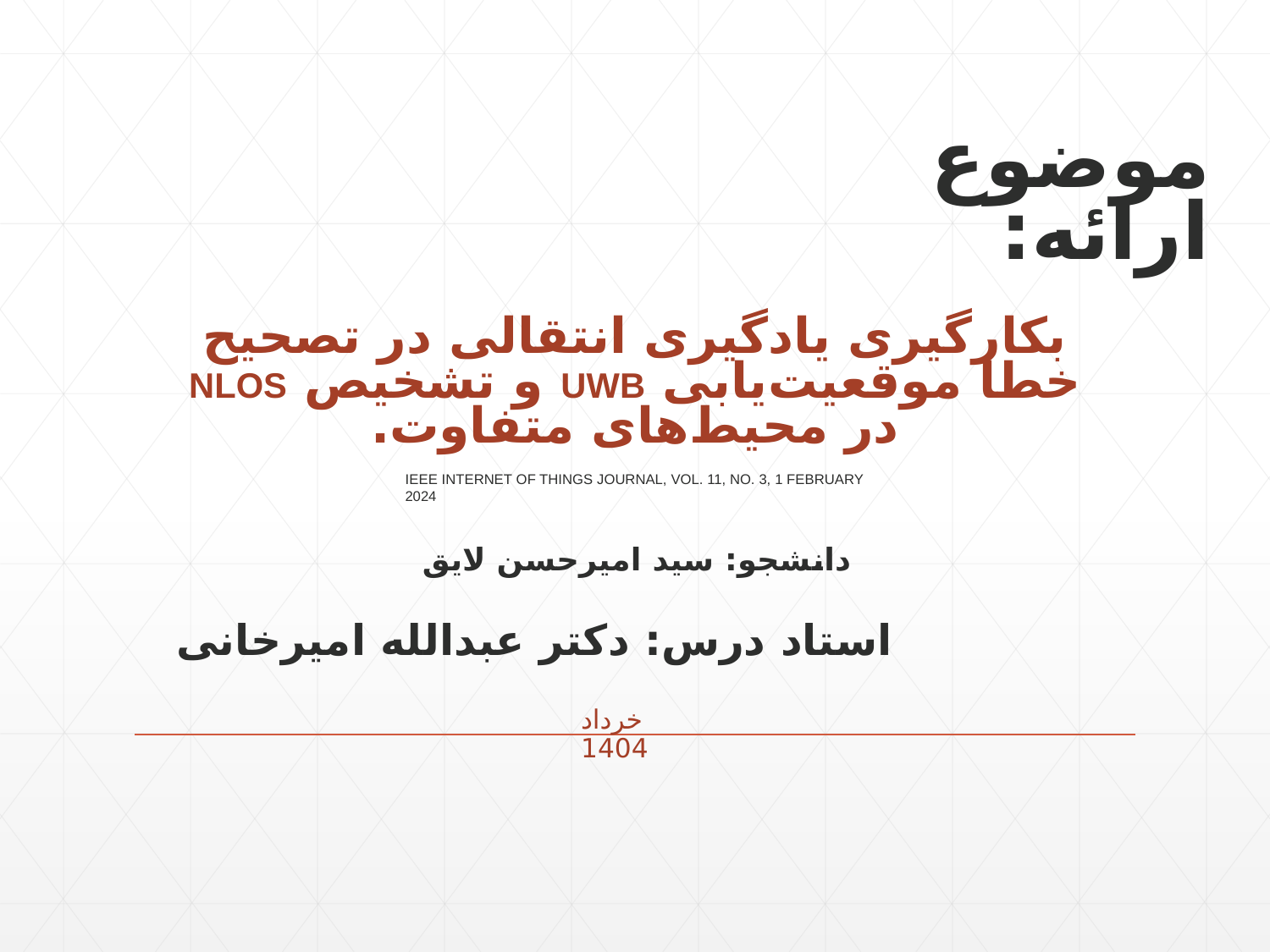

موضوع ارائه:
# بکارگیری یادگیری انتقالی در تصحیح خطا موقعیت‌یابی UWB و تشخیص NLOS در محیط‌های متفاوت.
IEEE INTERNET OF THINGS JOURNAL, VOL. 11, NO. 3, 1 FEBRUARY 2024
دانشجو: سید امیرحسن لایق
استاد درس: دکتر عبدالله امیرخانی
خرداد 1404